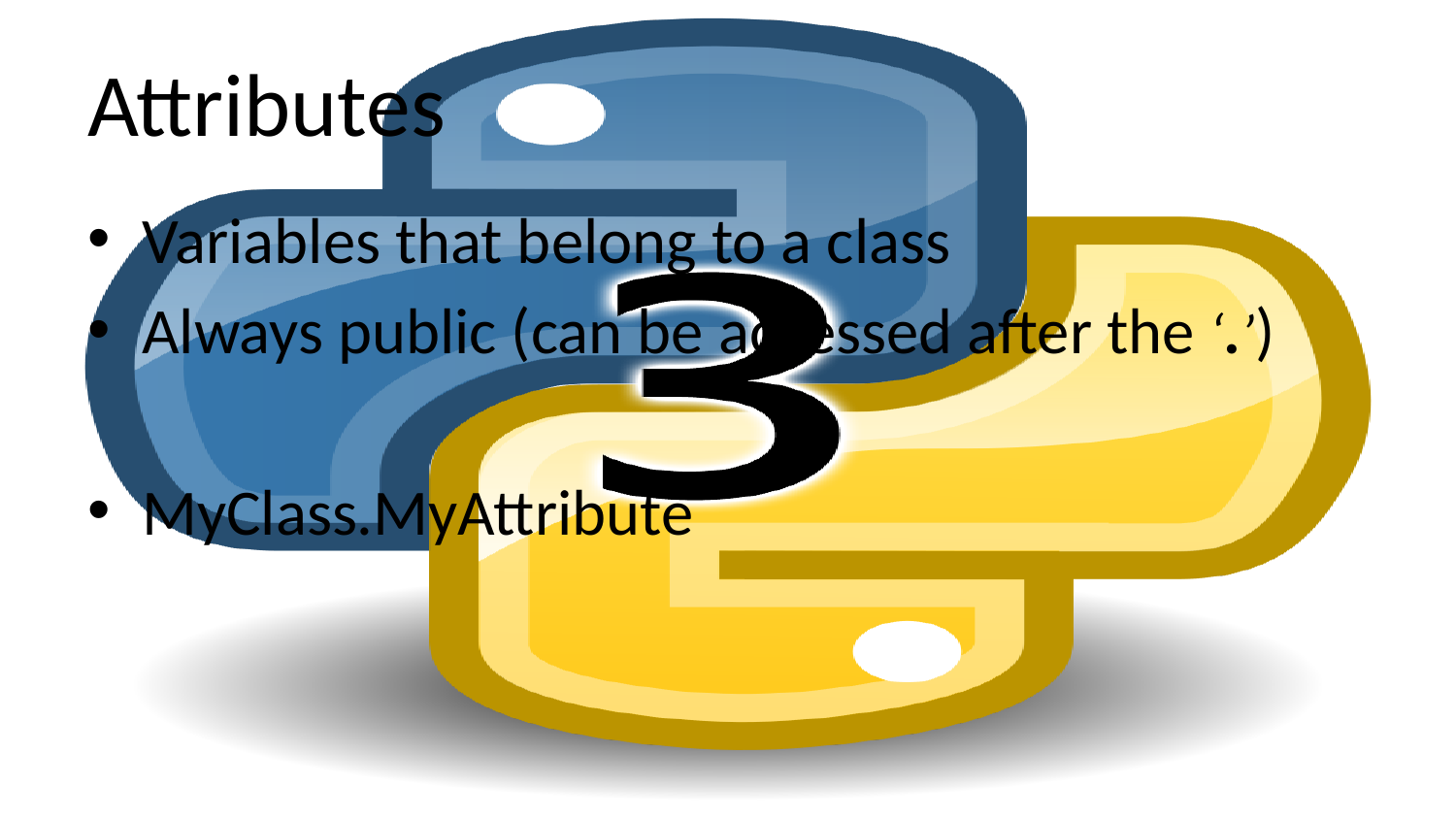

# Attributes
Variables that belong to a class
Always public (can be accessed after the ‘.’)

MyClass.MyAttribute